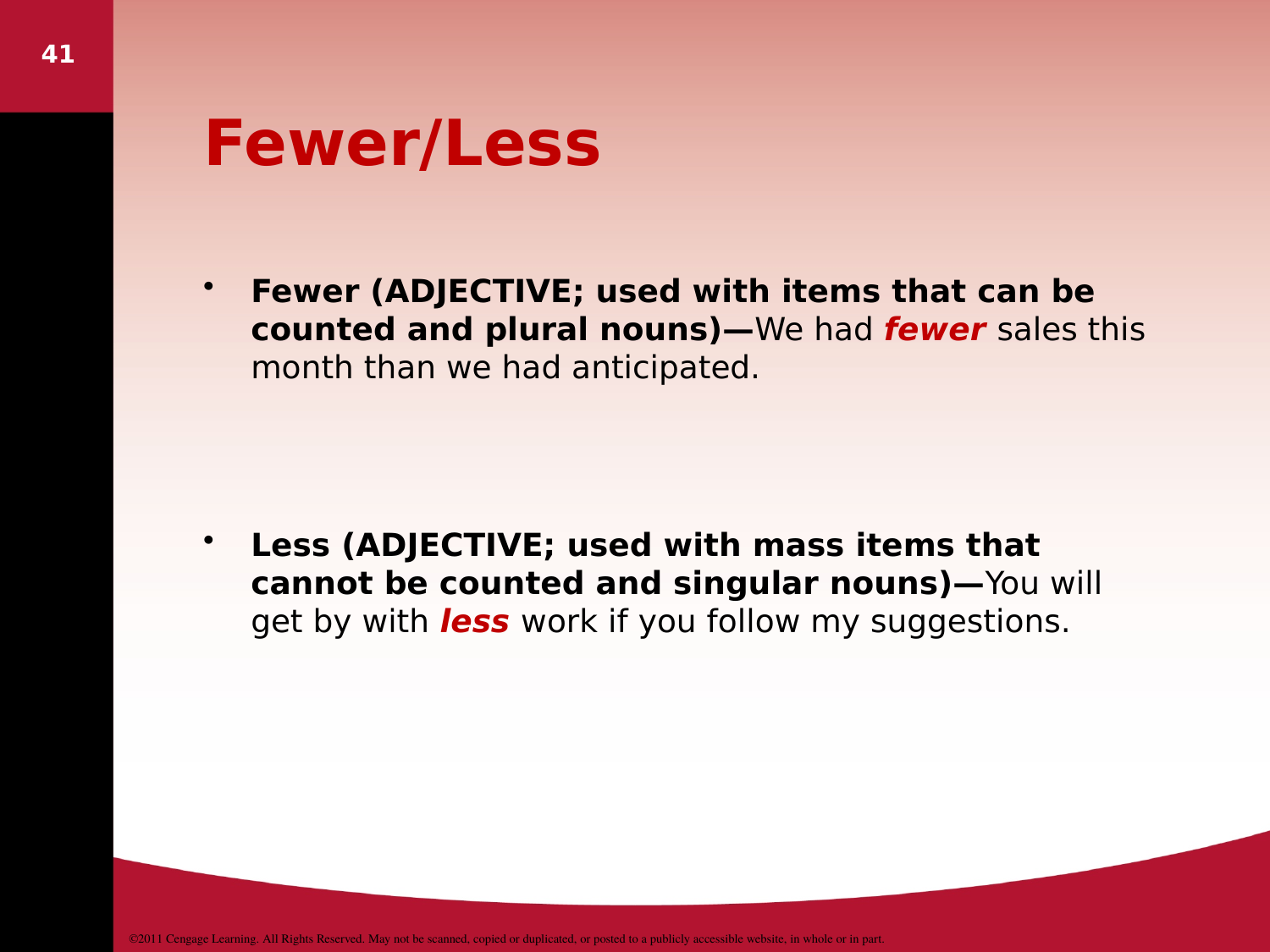

41
# Fewer/Less
Fewer (ADJECTIVE; used with items that can be counted and plural nouns)—We had fewer sales this month than we had anticipated.

Less (ADJECTIVE; used with mass items that cannot be counted and singular nouns)—You will get by with less work if you follow my suggestions.